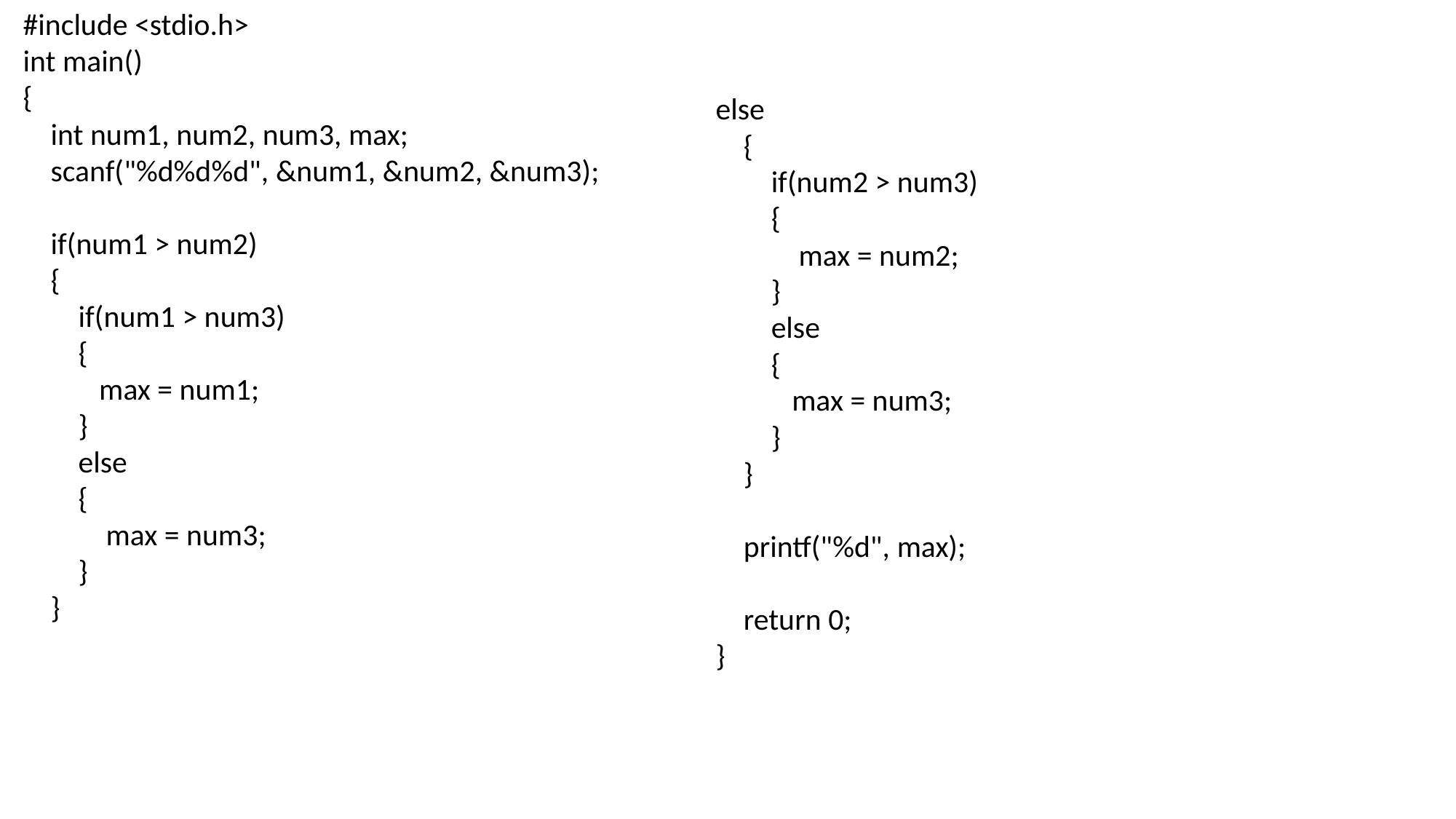

#include <stdio.h>
int main()
{
    int num1, num2, num3, max;
    scanf("%d%d%d", &num1, &num2, &num3);

    if(num1 > num2)
    {
        if(num1 > num3)
        {
           max = num1;
        }
        else
        {
            max = num3;
        }
    }

else
    {
        if(num2 > num3)
        {
            max = num2;
        }
        else
        {
           max = num3;
        }
    }

    printf("%d", max);

    return 0;
}